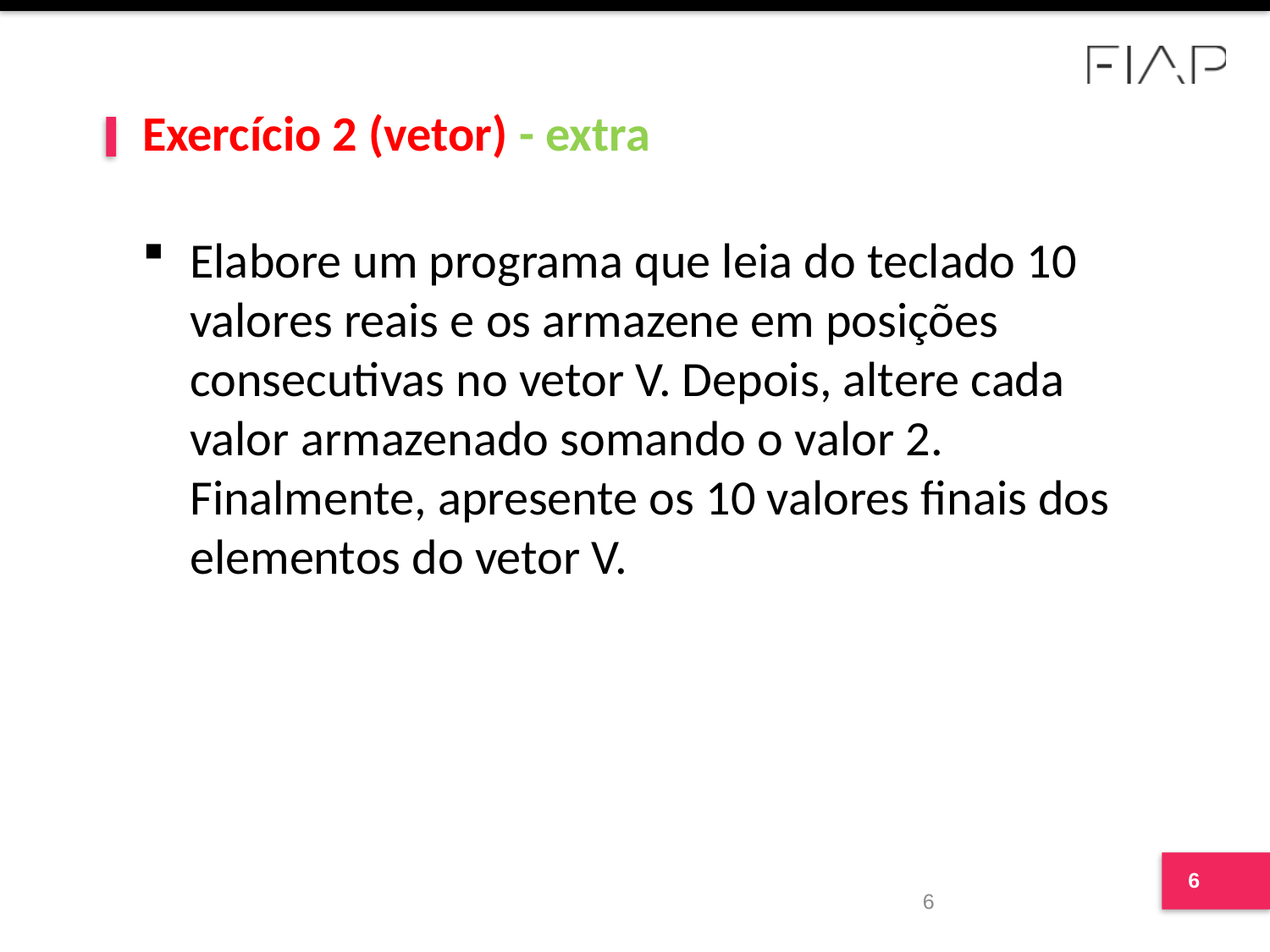

# Exercício 2 (vetor) - extra
Elabore um programa que leia do teclado 10 valores reais e os armazene em posições consecutivas no vetor V. Depois, altere cada valor armazenado somando o valor 2. Finalmente, apresente os 10 valores finais dos elementos do vetor V.

6